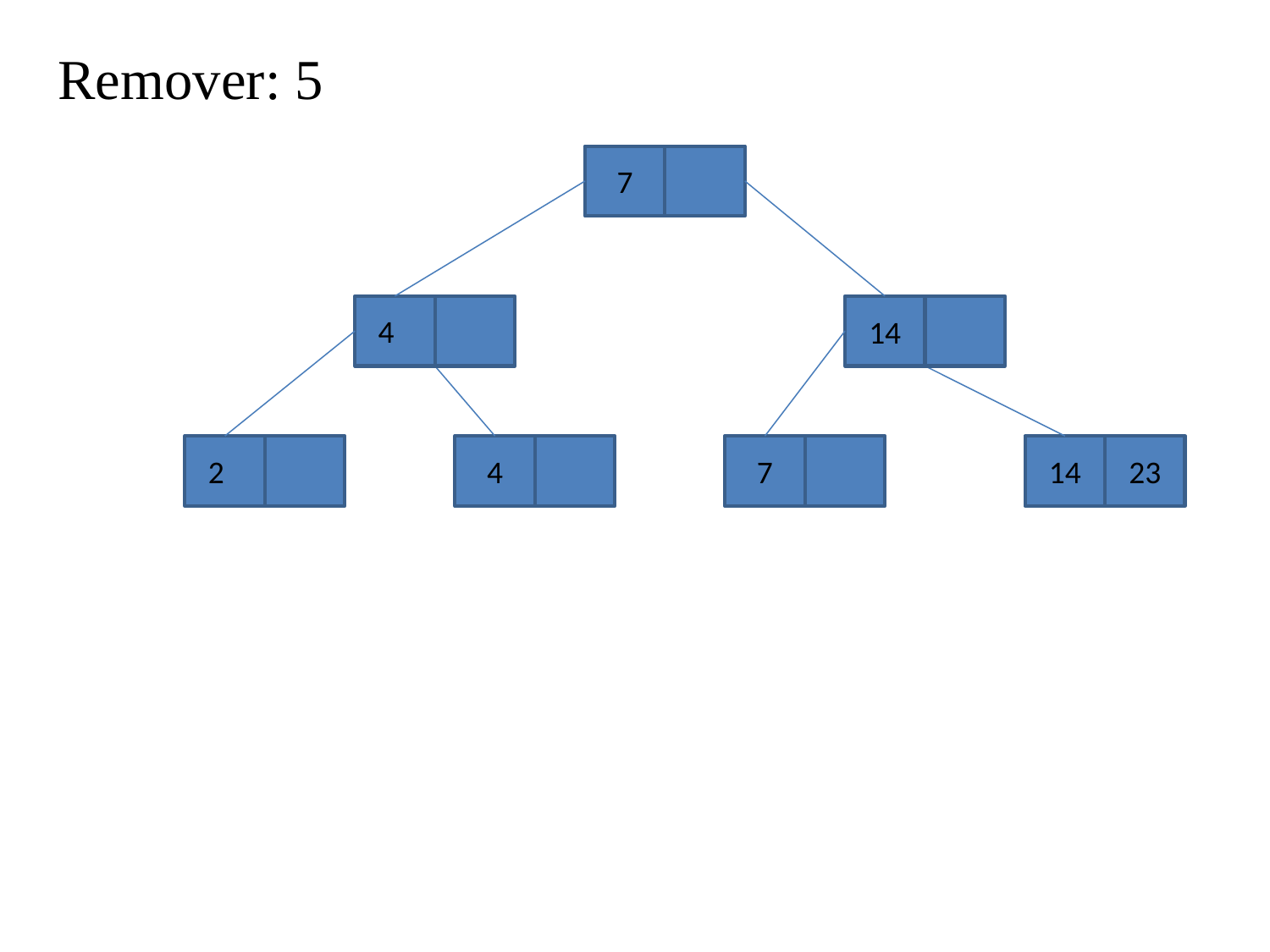

Remover: 5
7

14

4

4

7

14
23
2